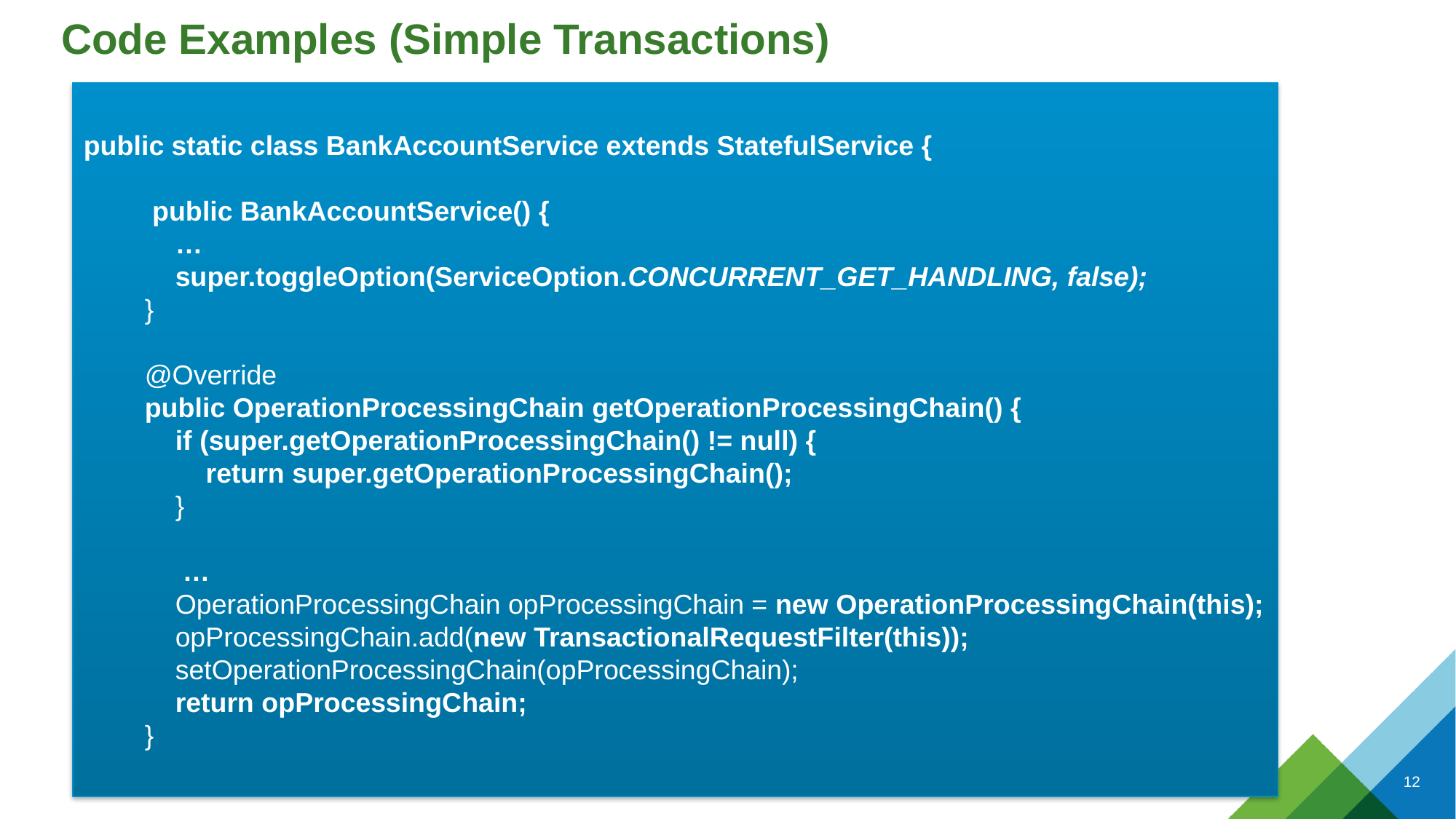

# Code Examples (Simple Transactions)
public static class BankAccountService extends StatefulService {

         public BankAccountService() {
            …
            super.toggleOption(ServiceOption.CONCURRENT_GET_HANDLING, false);
        }

        @Override
        public OperationProcessingChain getOperationProcessingChain() {
            if (super.getOperationProcessingChain() != null) {
                return super.getOperationProcessingChain();
            }

             …
            OperationProcessingChain opProcessingChain = new OperationProcessingChain(this);
            opProcessingChain.add(new TransactionalRequestFilter(this));
            setOperationProcessingChain(opProcessingChain);
            return opProcessingChain;
        }
CONFIDENTIAL
12